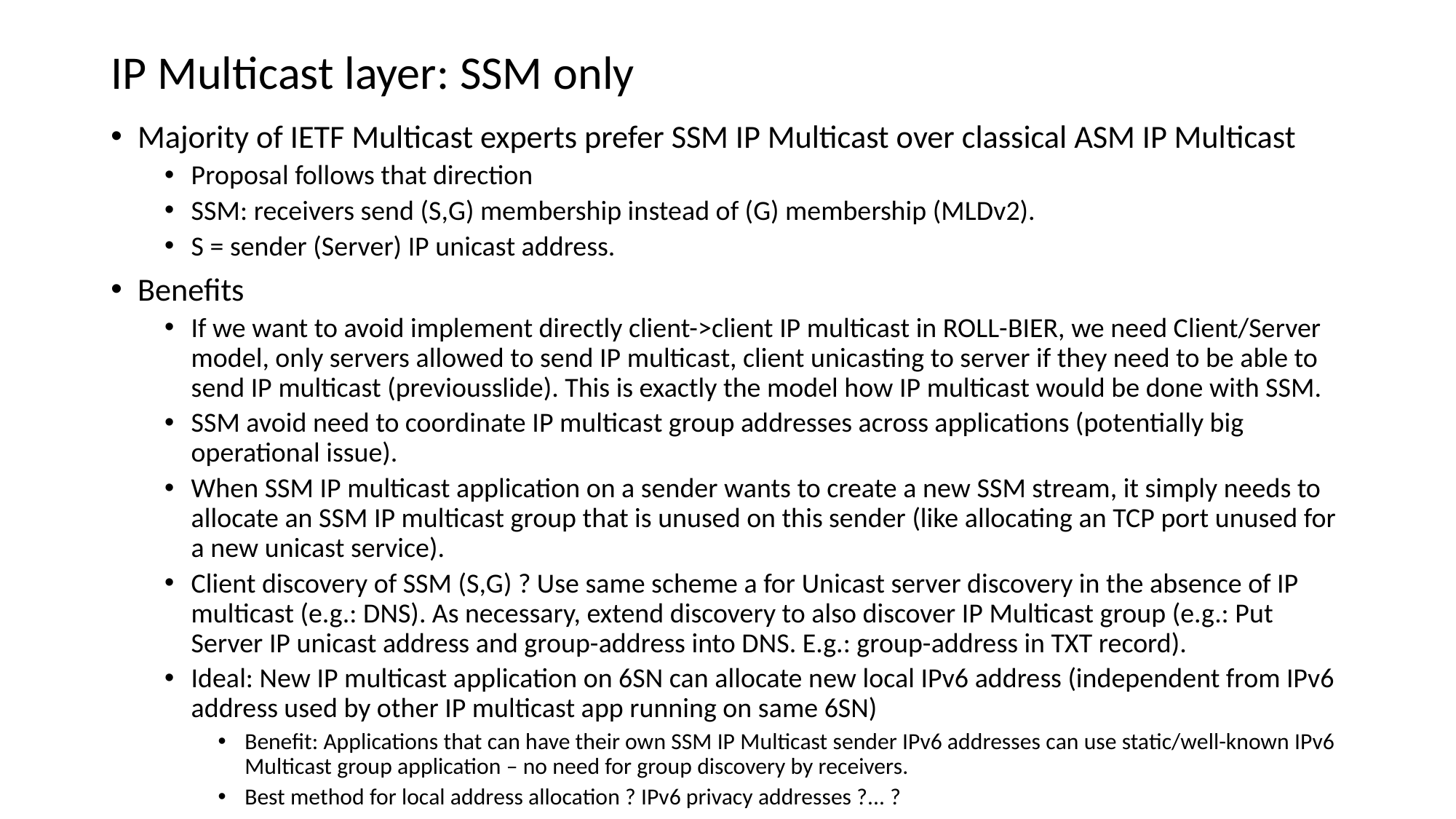

# IP Multicast layer: SSM only
Majority of IETF Multicast experts prefer SSM IP Multicast over classical ASM IP Multicast
Proposal follows that direction
SSM: receivers send (S,G) membership instead of (G) membership (MLDv2).
S = sender (Server) IP unicast address.
Benefits
If we want to avoid implement directly client->client IP multicast in ROLL-BIER, we need Client/Server model, only servers allowed to send IP multicast, client unicasting to server if they need to be able to send IP multicast (previousslide). This is exactly the model how IP multicast would be done with SSM.
SSM avoid need to coordinate IP multicast group addresses across applications (potentially big operational issue).
When SSM IP multicast application on a sender wants to create a new SSM stream, it simply needs to allocate an SSM IP multicast group that is unused on this sender (like allocating an TCP port unused for a new unicast service).
Client discovery of SSM (S,G) ? Use same scheme a for Unicast server discovery in the absence of IP multicast (e.g.: DNS). As necessary, extend discovery to also discover IP Multicast group (e.g.: Put Server IP unicast address and group-address into DNS. E.g.: group-address in TXT record).
Ideal: New IP multicast application on 6SN can allocate new local IPv6 address (independent from IPv6 address used by other IP multicast app running on same 6SN)
Benefit: Applications that can have their own SSM IP Multicast sender IPv6 addresses can use static/well-known IPv6 Multicast group application – no need for group discovery by receivers.
Best method for local address allocation ? IPv6 privacy addresses ?... ?